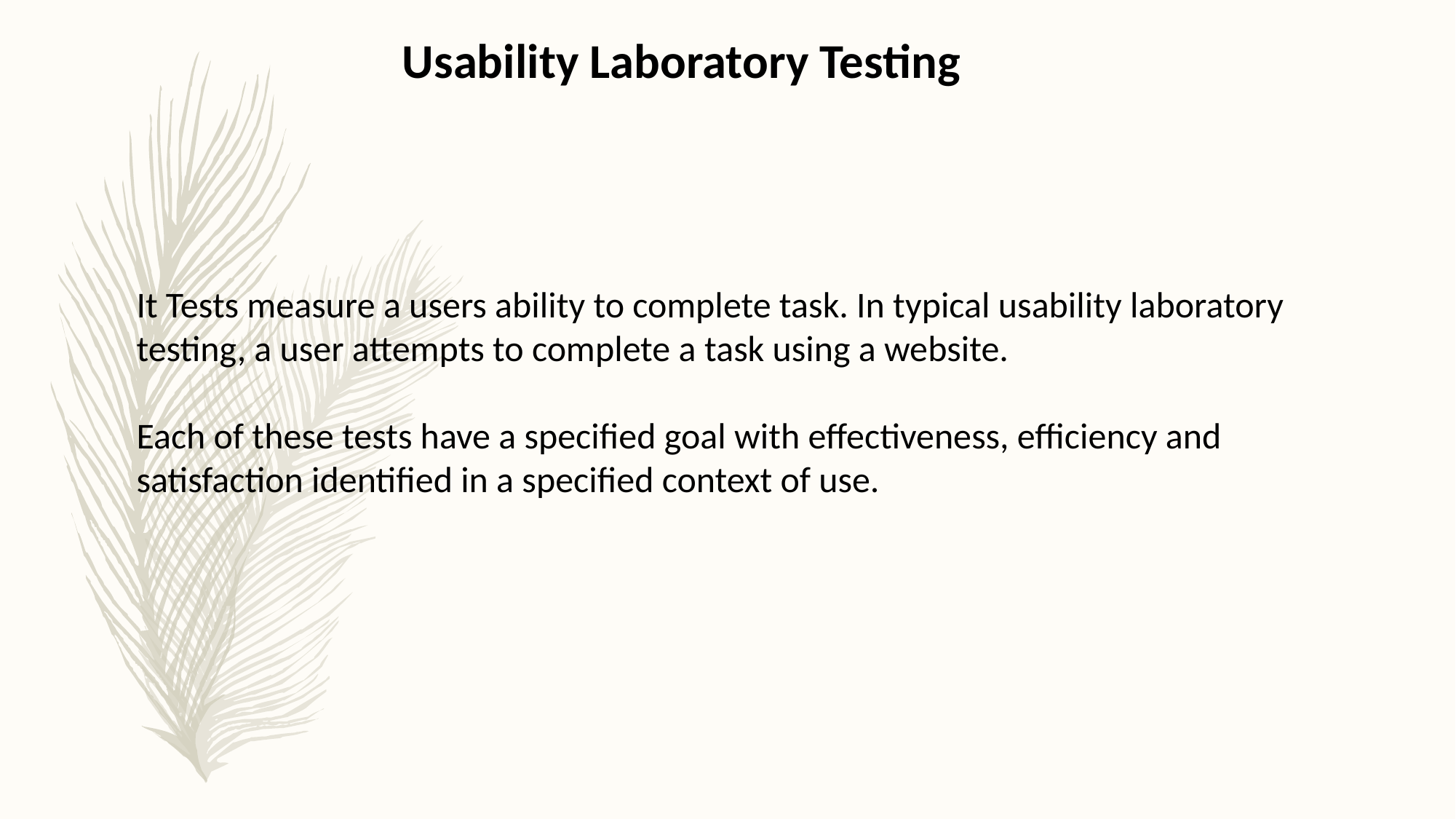

Usability Laboratory Testing
It Tests measure a users ability to complete task. In typical usability laboratory testing, a user attempts to complete a task using a website.

Each of these tests have a specified goal with effectiveness, efficiency and satisfaction identified in a specified context of use.